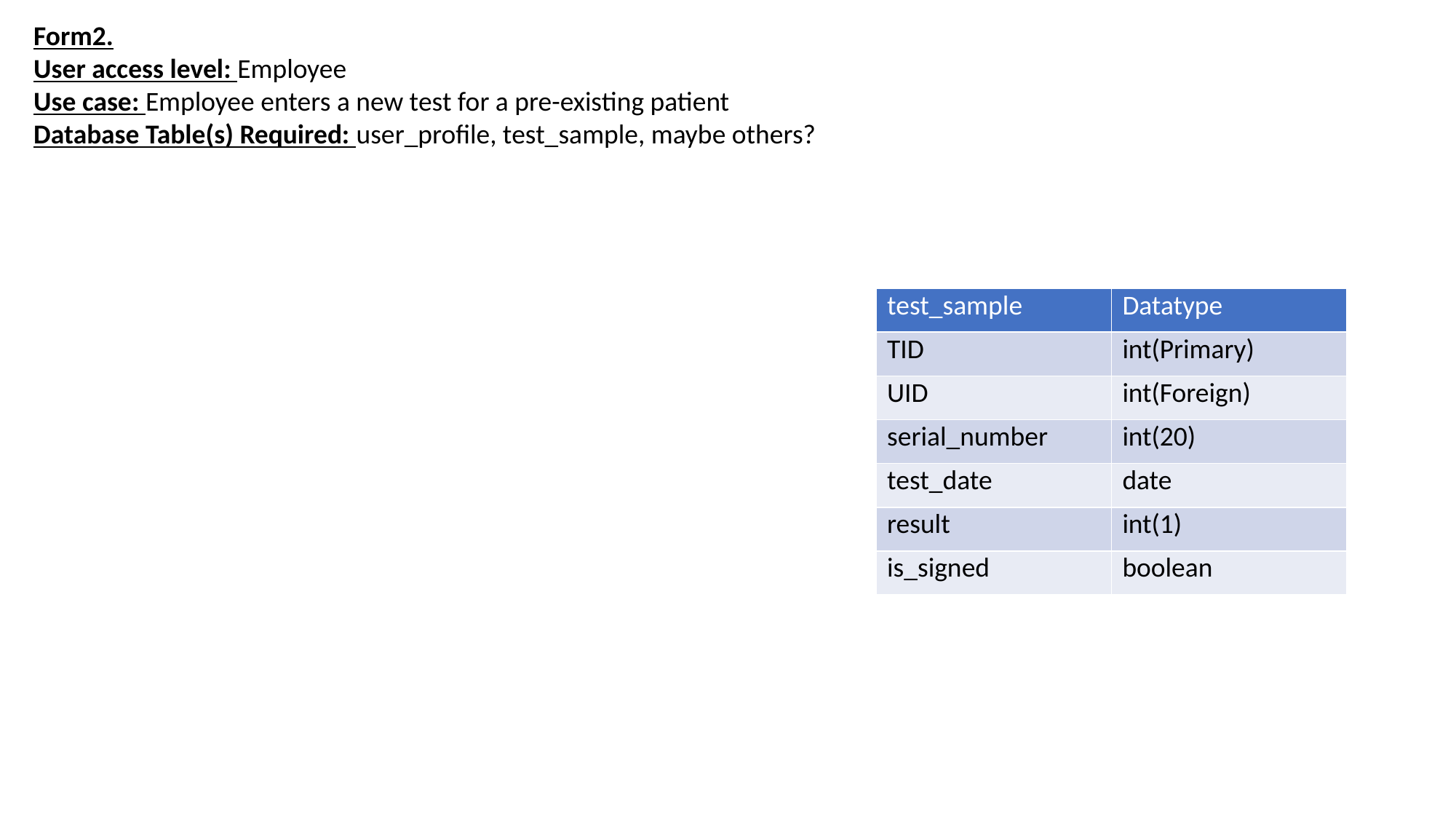

Form2.
User access level: Employee
Use case: Employee enters a new test for a pre-existing patient
Database Table(s) Required: user_profile, test_sample, maybe others?
| test\_sample | Datatype |
| --- | --- |
| TID | int(Primary) |
| UID | int(Foreign) |
| serial\_number | int(20) |
| test\_date | date |
| result | int(1) |
| is\_signed | boolean |